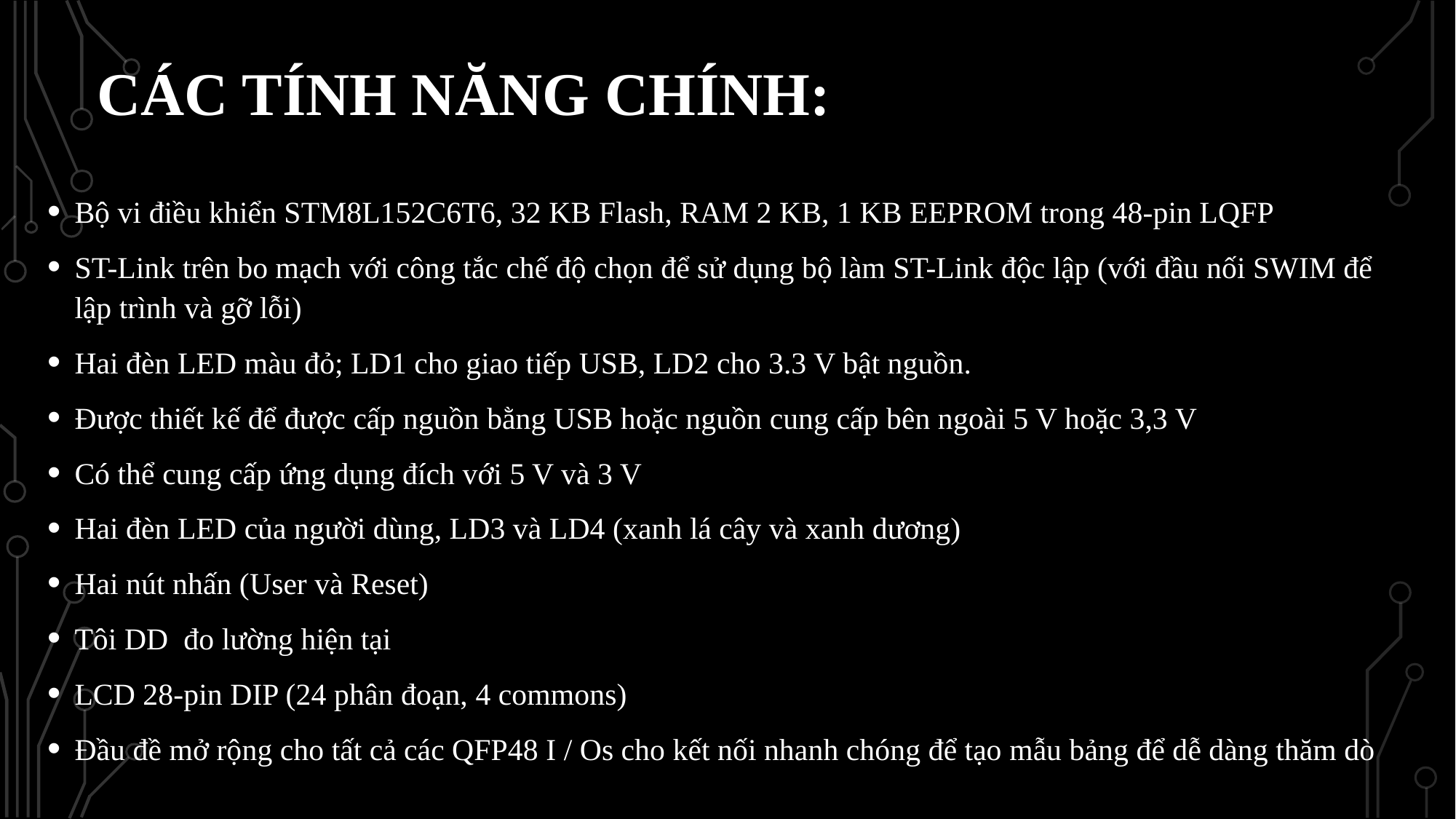

# Các tính năng chính:
Bộ vi điều khiển STM8L152C6T6, 32 KB Flash, RAM 2 KB, 1 KB EEPROM trong 48-pin LQFP
ST-Link trên bo mạch với công tắc chế độ chọn để sử dụng bộ làm ST-Link độc lập (với đầu nối SWIM để lập trình và gỡ lỗi)
Hai đèn LED màu đỏ; LD1 cho giao tiếp USB, LD2 cho 3.3 V bật nguồn.
Được thiết kế để được cấp nguồn bằng USB hoặc nguồn cung cấp bên ngoài 5 V hoặc 3,3 V
Có thể cung cấp ứng dụng đích với 5 V và 3 V
Hai đèn LED của người dùng, LD3 và LD4 (xanh lá cây và xanh dương)
Hai nút nhấn (User và Reset)
Tôi DD  đo lường hiện tại
LCD 28-pin DIP (24 phân đoạn, 4 commons)
Đầu đề mở rộng cho tất cả các QFP48 I / Os cho kết nối nhanh chóng để tạo mẫu bảng để dễ dàng thăm dò